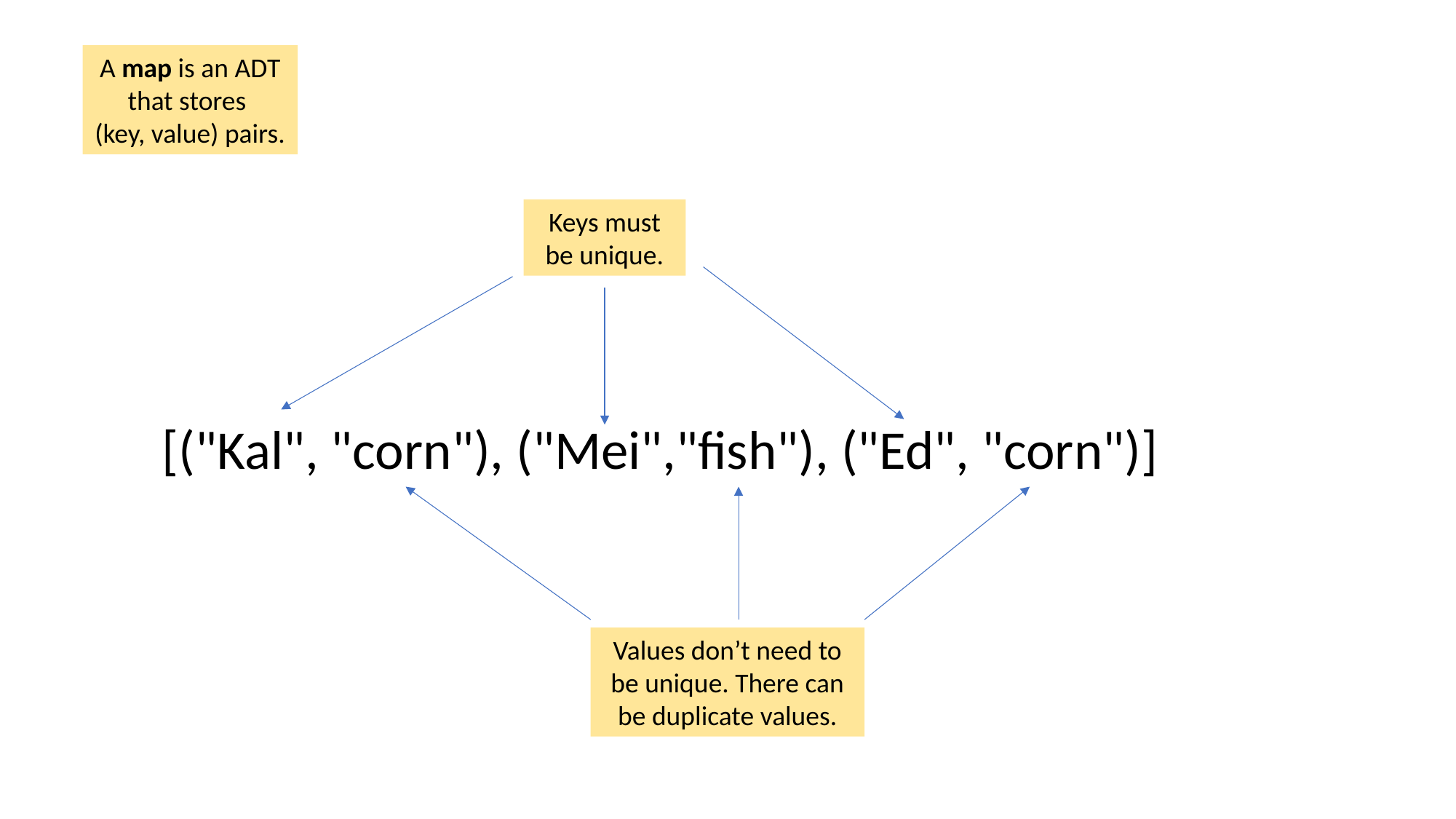

A map is an ADT that stores
(key, value) pairs.
Keys must be unique.
[("Kal", "corn"), ("Mei","fish"), ("Ed", "corn")]
Values don’t need to be unique. There can be duplicate values.